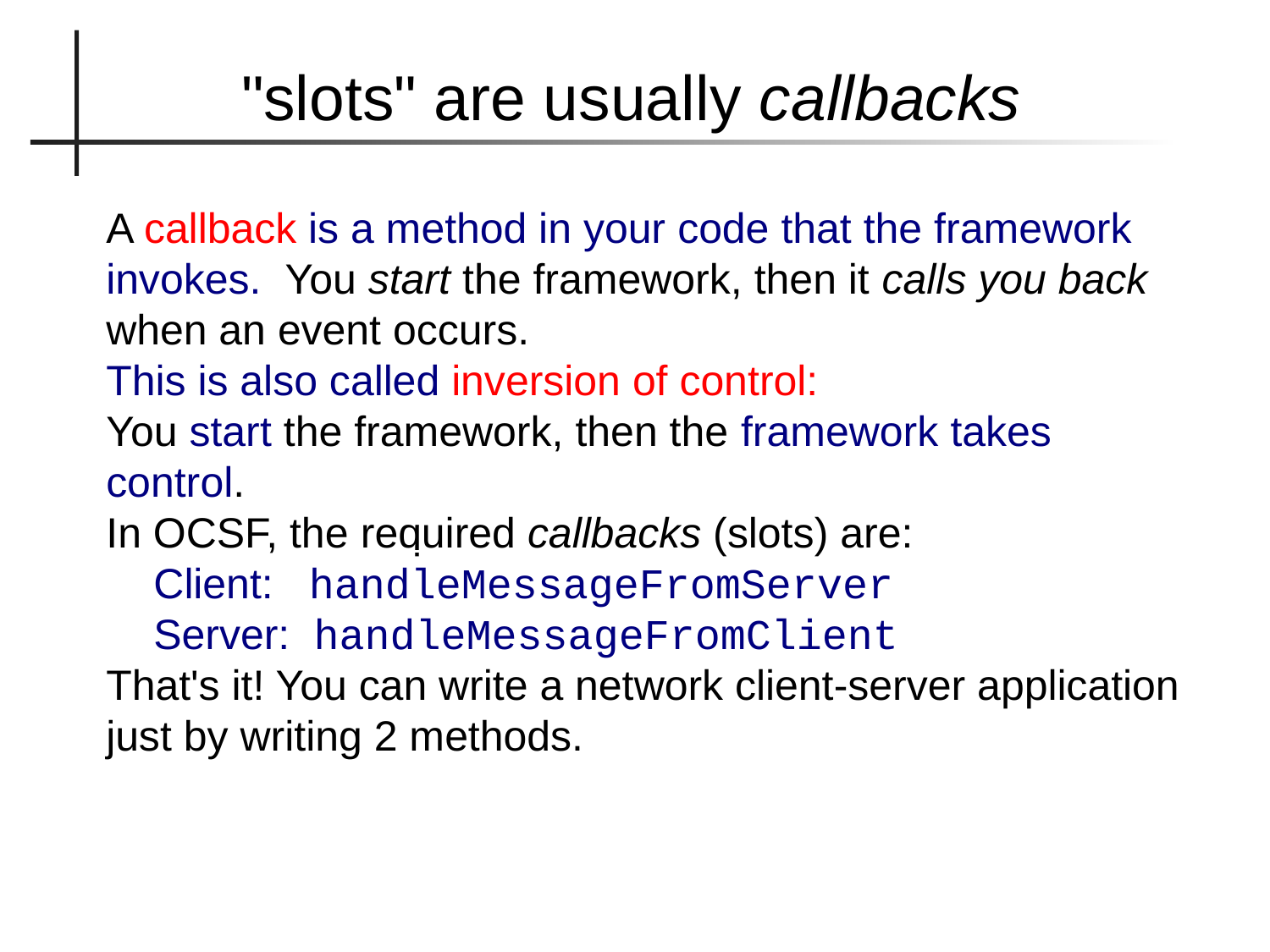

"slots" are usually callbacks
A callback is a method in your code that the framework invokes.  You start the framework, then it calls you back when an event occurs.
This is also called inversion of control:
You start the framework, then the framework takes control.
In OCSF, the required callbacks (slots) are:
    Client:   handleMessageFromServer
    Server:  handleMessageFromClient
That's it! You can write a network client-server application just by writing 2 methods.